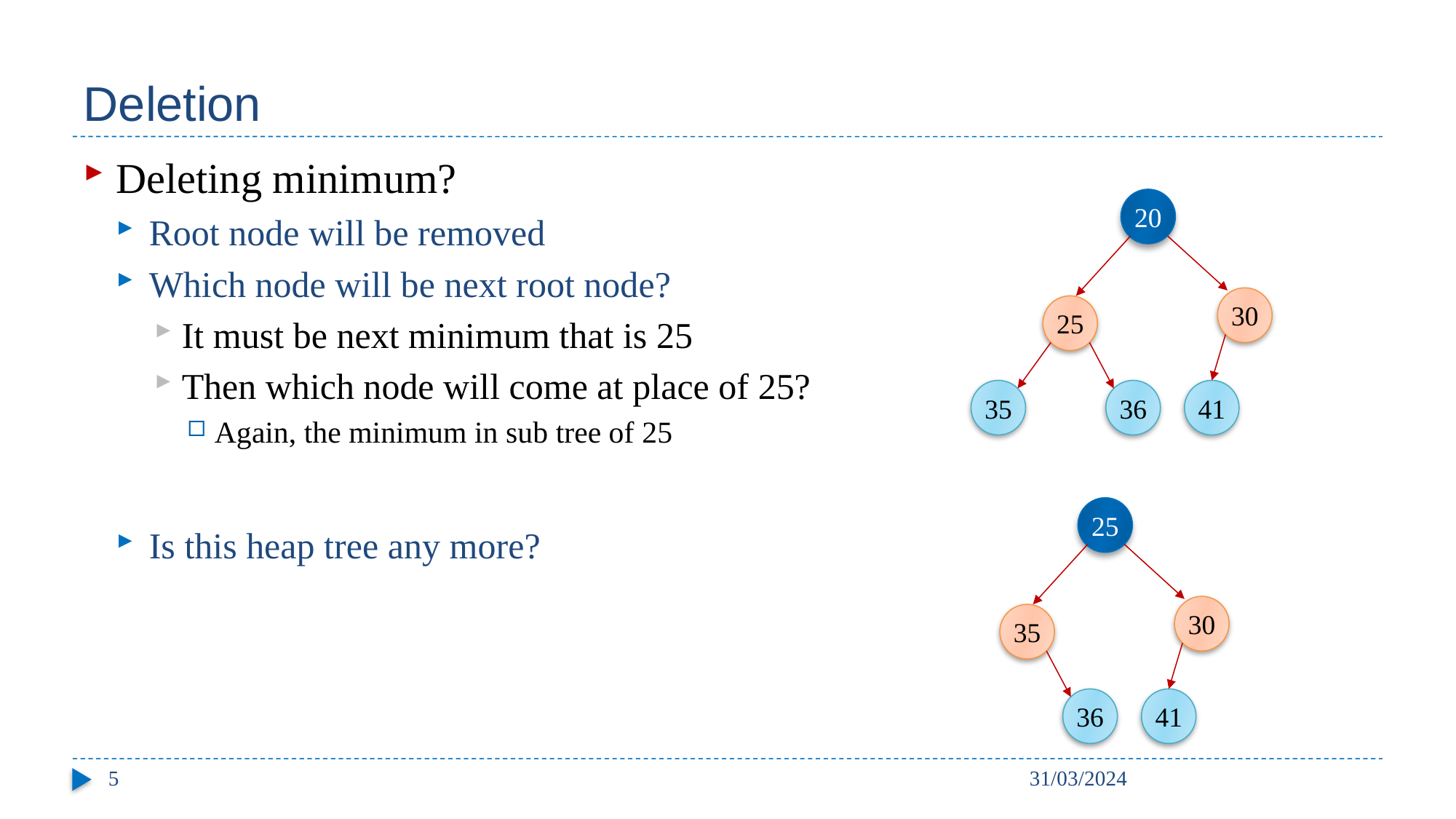

# Deletion
Deleting minimum?
Root node will be removed
Which node will be next root node?
It must be next minimum that is 25
Then which node will come at place of 25?
Again, the minimum in sub tree of 25

Is this heap tree any more?

20
30
25
35
36
41
25
30
35
36
41
5
31/03/2024